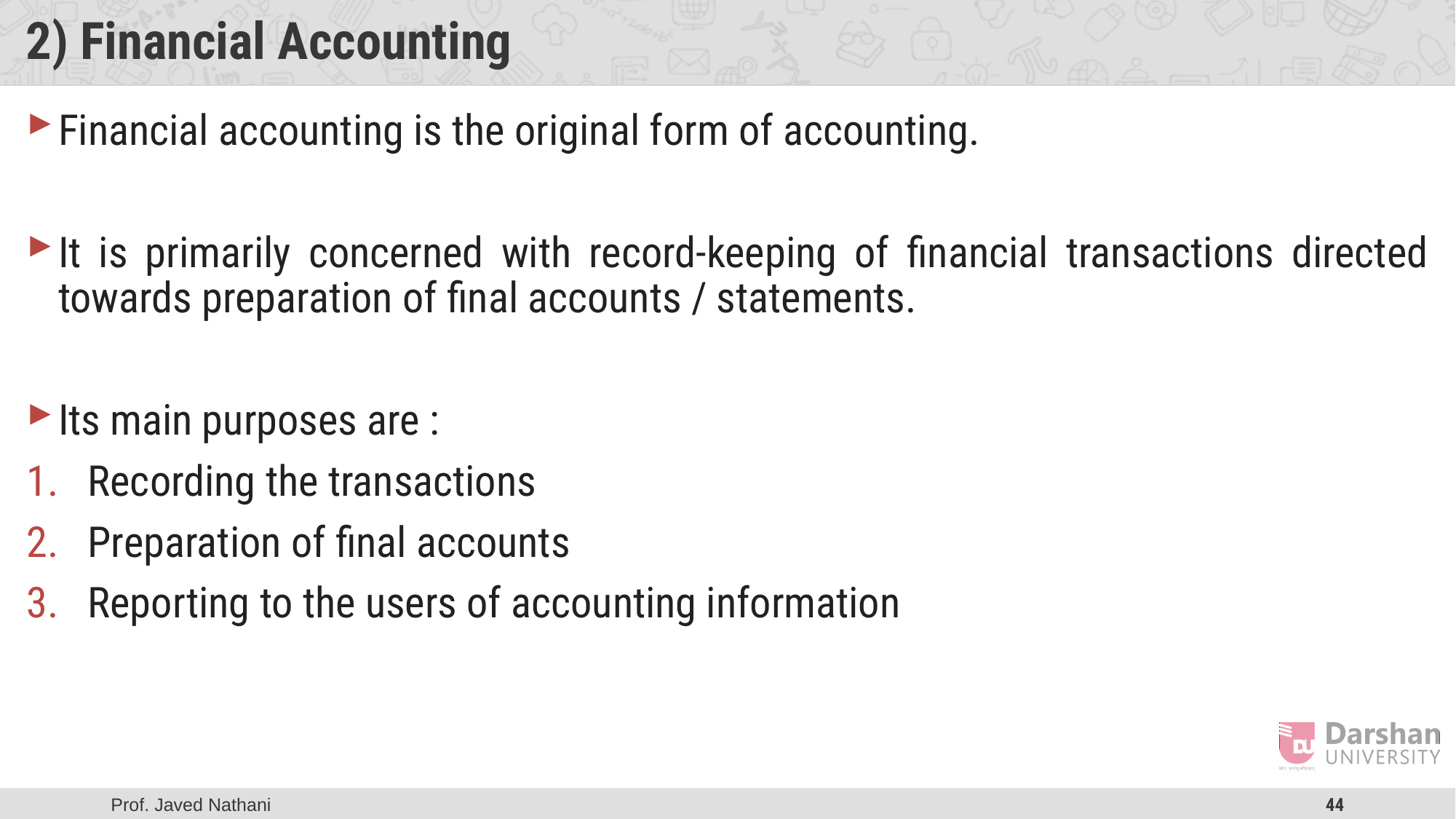

# 2) Financial Accounting
Financial accounting is the original form of accounting.

It is primarily concerned with record-keeping of financial transactions directed towards preparation of final accounts / statements.

Its main purposes are :
Recording the transactions
Preparation of final accounts
Reporting to the users of accounting information